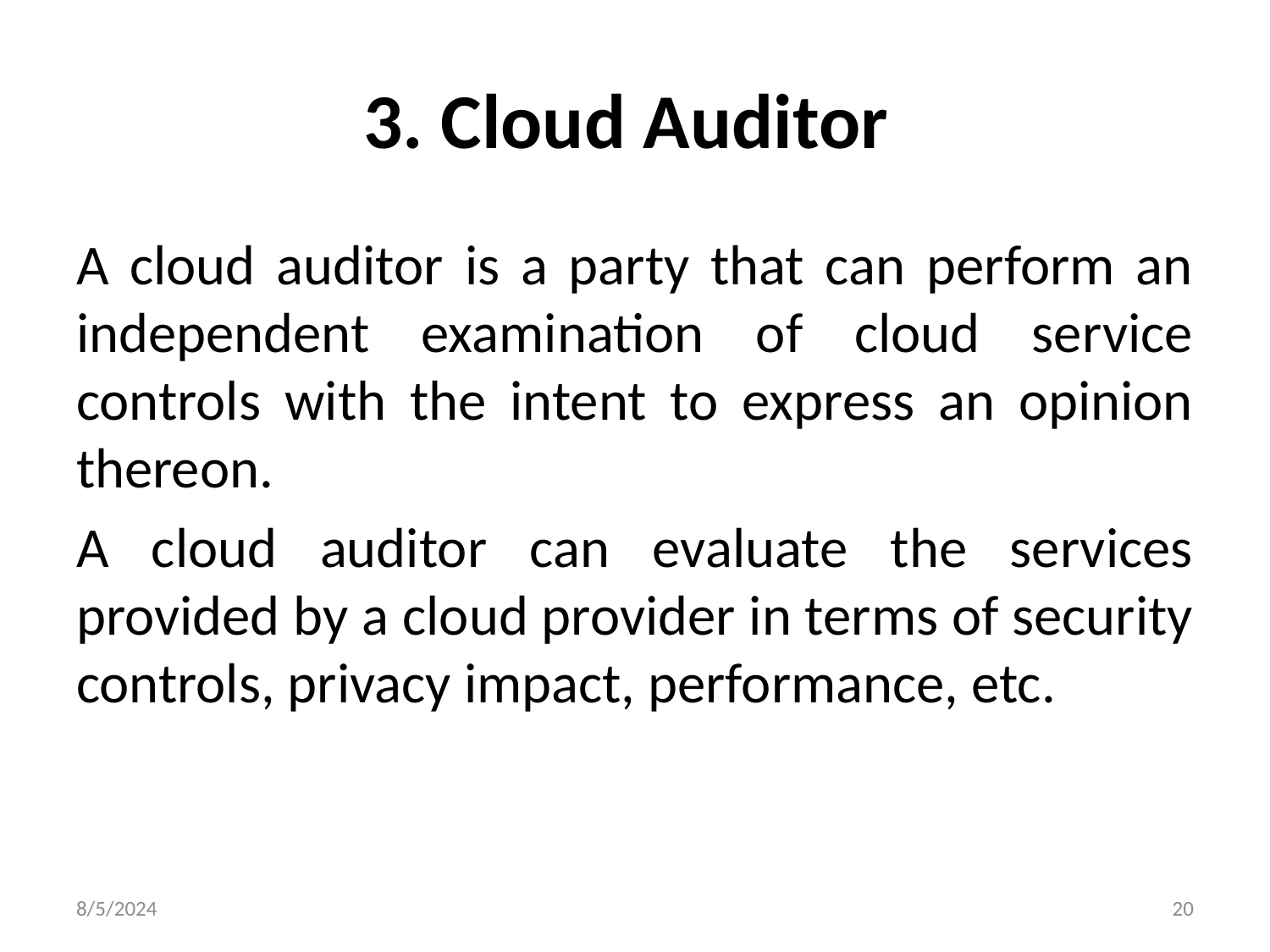

# 3. Cloud Auditor
A cloud auditor is a party that can perform an independent examination of cloud service controls with the intent to express an opinion thereon.
A cloud auditor can evaluate the services provided by a cloud provider in terms of security controls, privacy impact, performance, etc.
8/5/2024
20